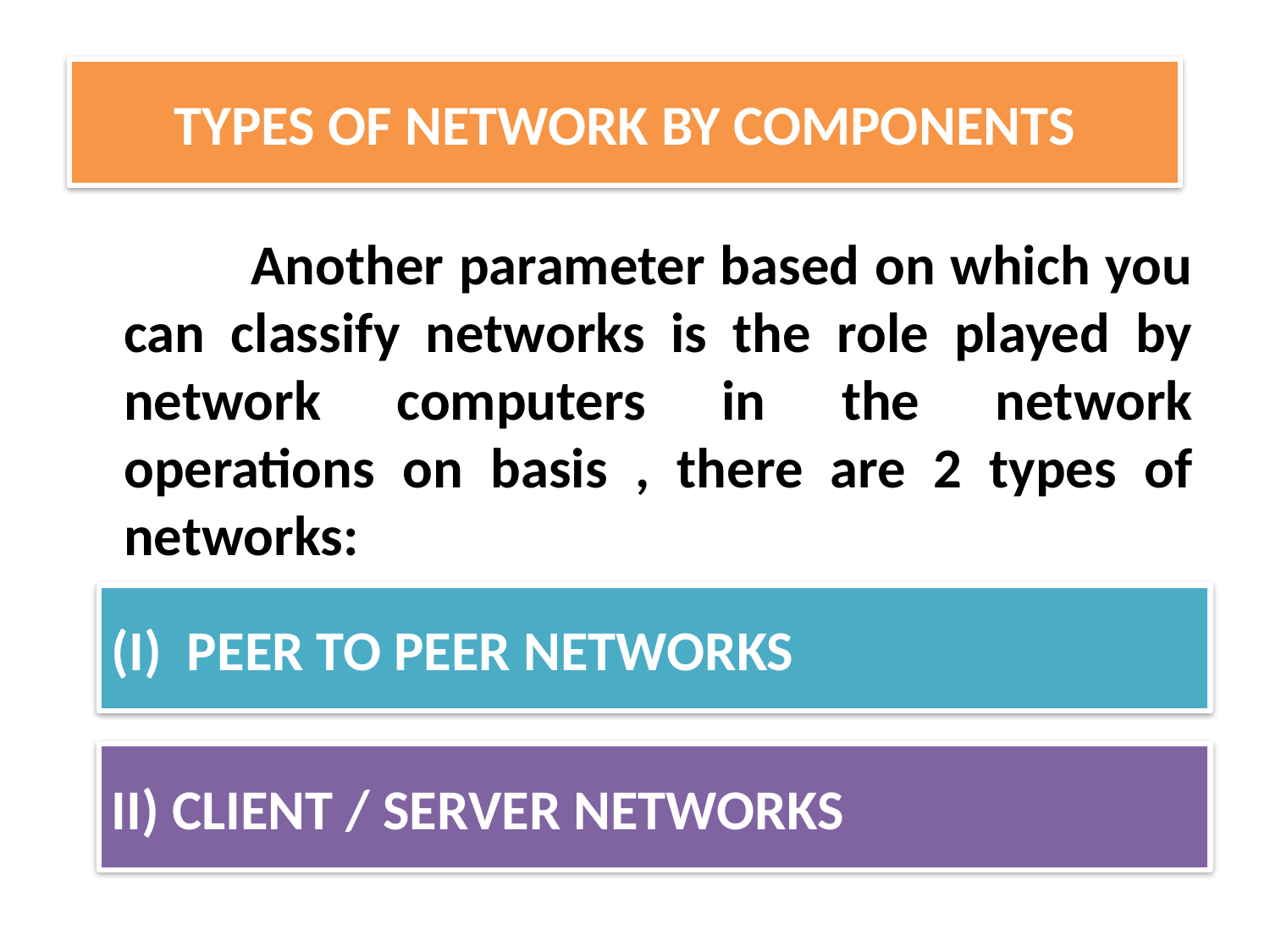

TYPES OF NETWORK BY COMPONENTS
# Another parameter based on which you can classify networks is the role played by network computers in the network operations on basis , there are 2 types of networks:
(I)  PEER TO PEER NETWORKS
II) CLIENT / SERVER NETWORKS